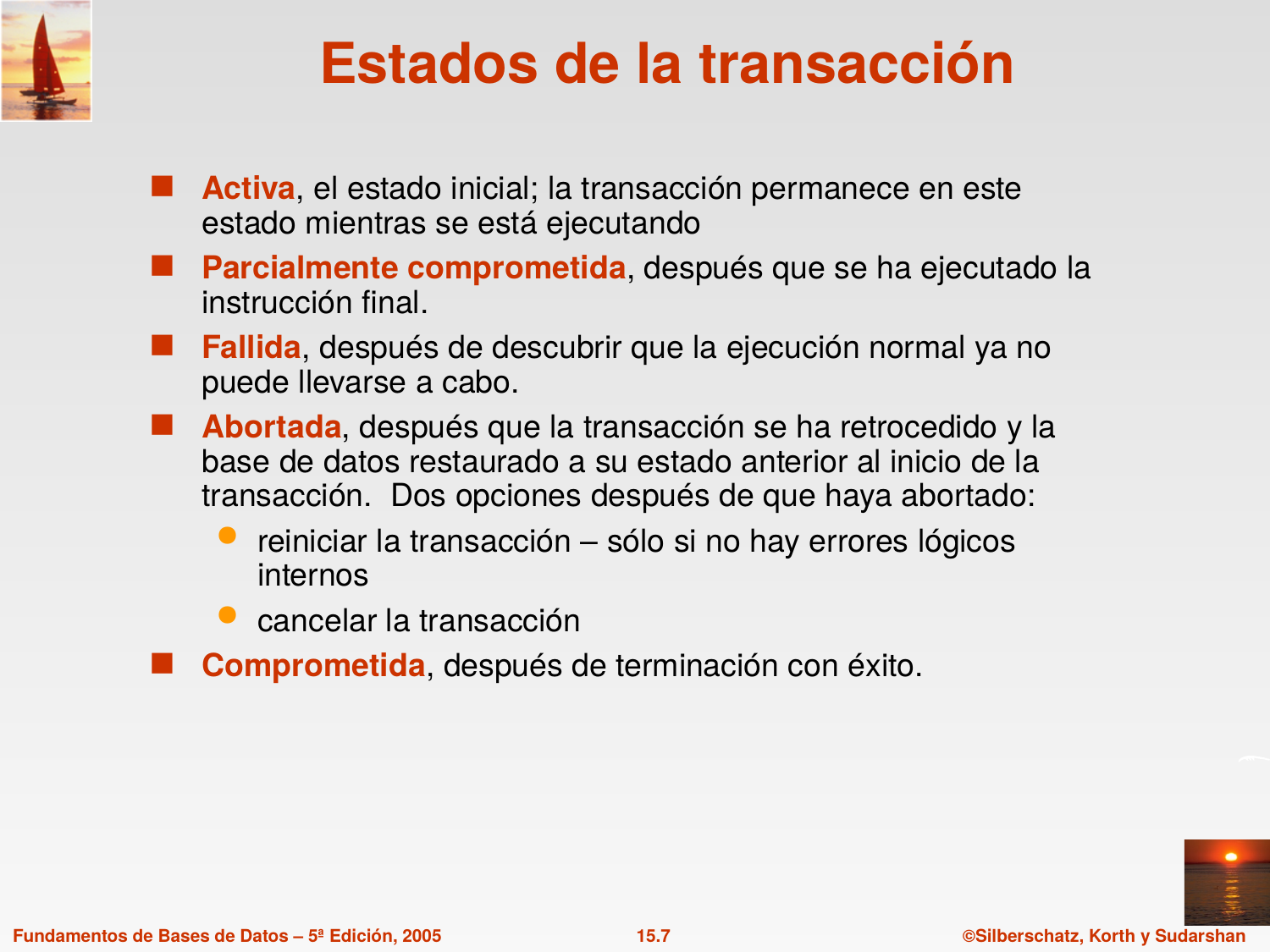

# Estados de la transacción
Activa, el estado inicial; la transacción permanece en este estado mientras se está ejecutando
Parcialmente comprometida, después que se ha ejecutado la instrucción final.
Fallida, después de descubrir que la ejecución normal ya no puede llevarse a cabo.
Abortada, después que la transacción se ha retrocedido y la base de datos restaurado a su estado anterior al inicio de la transacción.  Dos opciones después de que haya abortado:
reiniciar la transacción – sólo si no hay errores lógicos internos
cancelar la transacción
Comprometida, después de terminación con éxito.